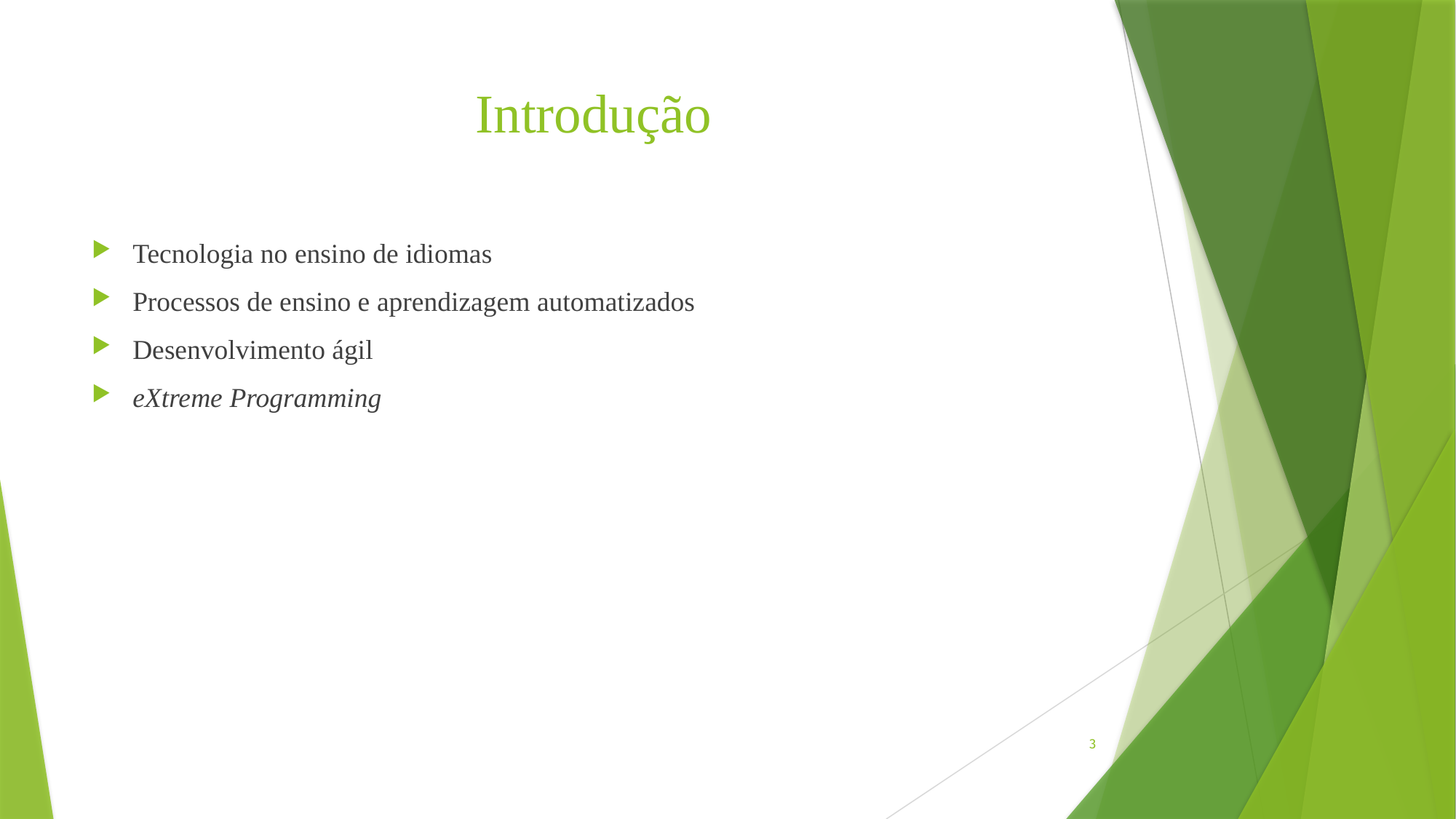

# Introdução
Tecnologia no ensino de idiomas
Processos de ensino e aprendizagem automatizados
Desenvolvimento ágil
eXtreme Programming

3